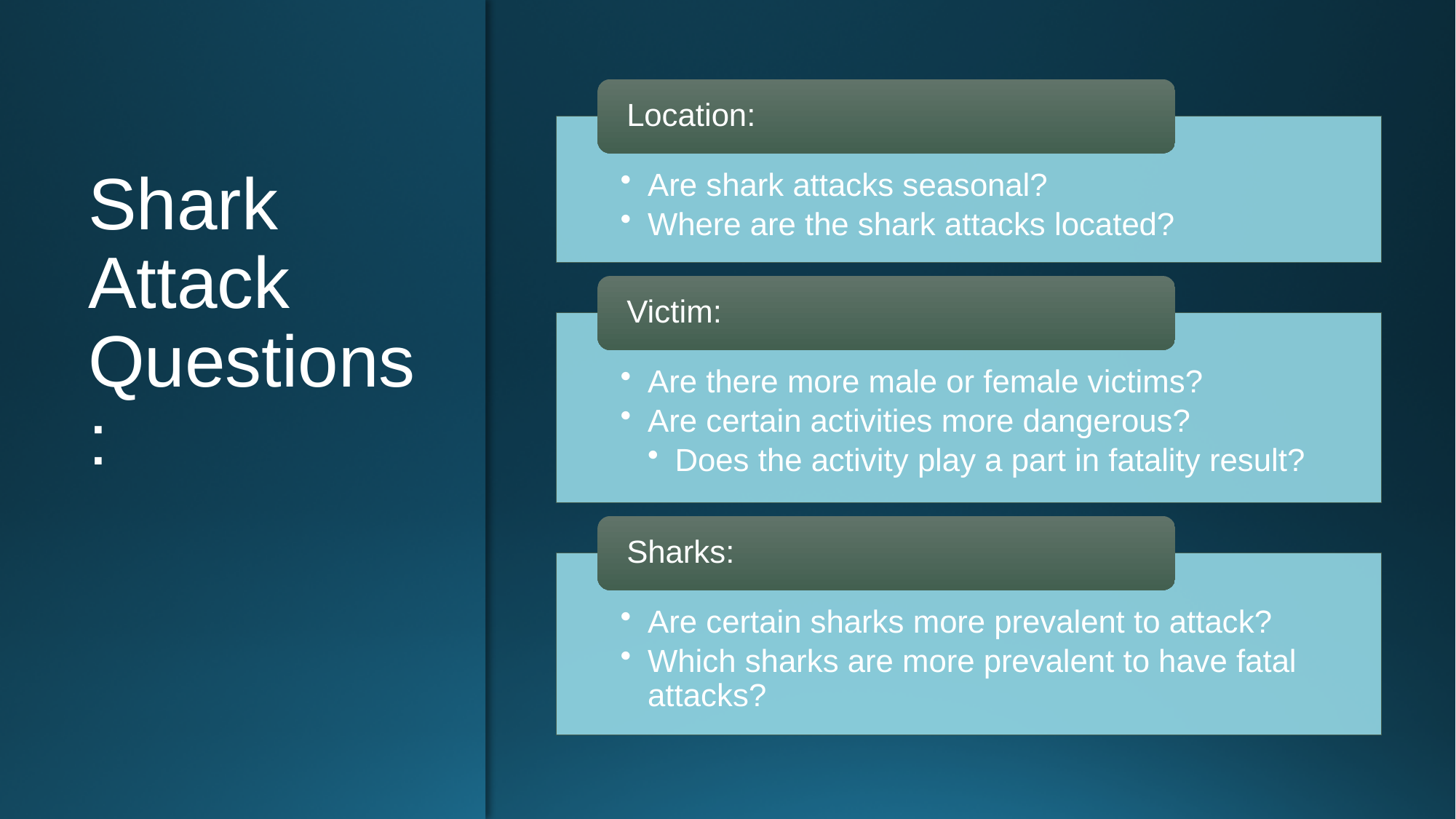

Are shark attacks seasonal?
Where are the shark attacks located?
Location:
Are there more male or female victims?
Are certain activities more dangerous?
Does the activity play a part in fatality result?
Victim:
Are certain sharks more prevalent to attack?
Which sharks are more prevalent to have fatal attacks?
Sharks:
# Shark Attack Questions: